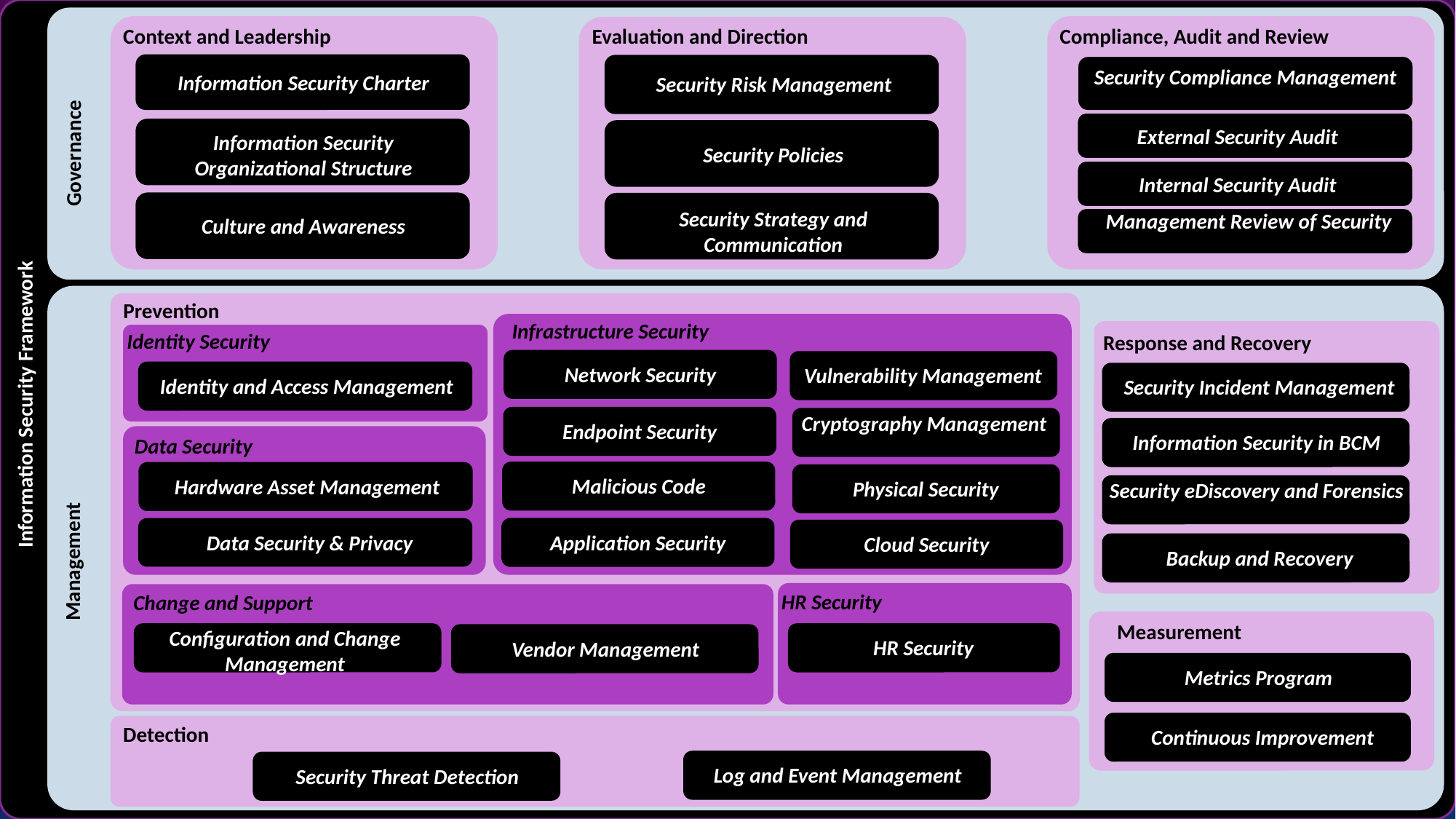

Compliance, Audit and Review
Context and Leadership

Evaluation and Direction

Security Compliance Management

Information Security Charter
Security Risk Management

External Security Audit

Information Security Organizational Structure
Security Policies
Governance

Internal Security Audit

Security Strategy and Communication
Management Review of Security
Culture and Awareness

Prevention

Infrastructure Security

Identity Security
Response and Recovery

Network Security
Vulnerability Management

Identity and Access Management
Security Incident Management
Information Security Framework
Cryptography Management

Endpoint Security

Information Security in BCM

Data Security

Malicious Code
Hardware Asset Management
Physical Security
Security eDiscovery and Forensics

Application Security
Data Security & Privacy
Cloud Security

Backup and Recovery
Management
HR Security

Change and Support

Measurement
Configuration and Change Management

HR Security
Vendor Management

Metrics Program

Detection

Continuous Improvement

Log and Event Management
Security Threat Detection